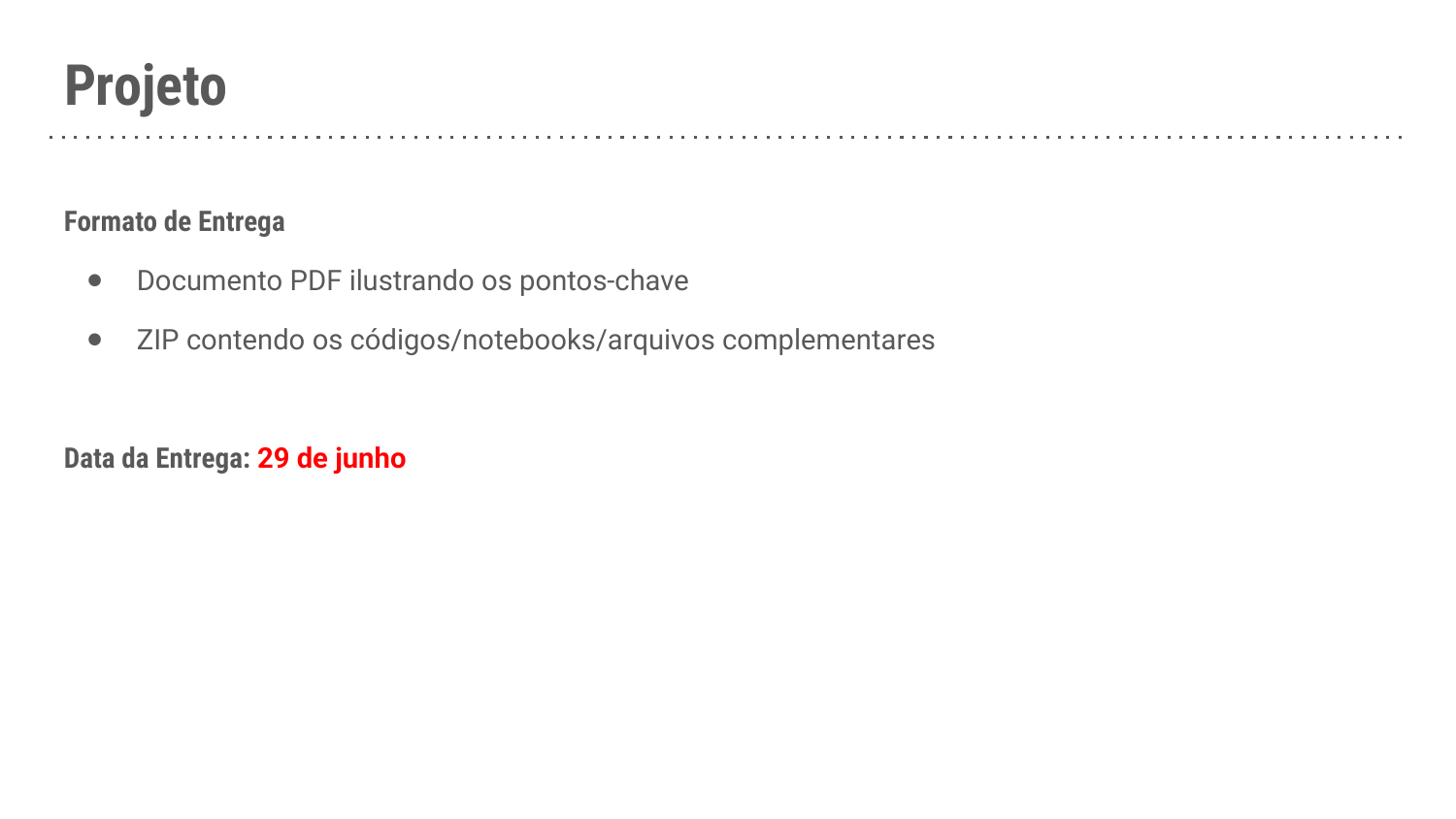

# Projeto
Formato de Entrega
Documento PDF ilustrando os pontos-chave
ZIP contendo os códigos/notebooks/arquivos complementares

Data da Entrega: 29 de junho